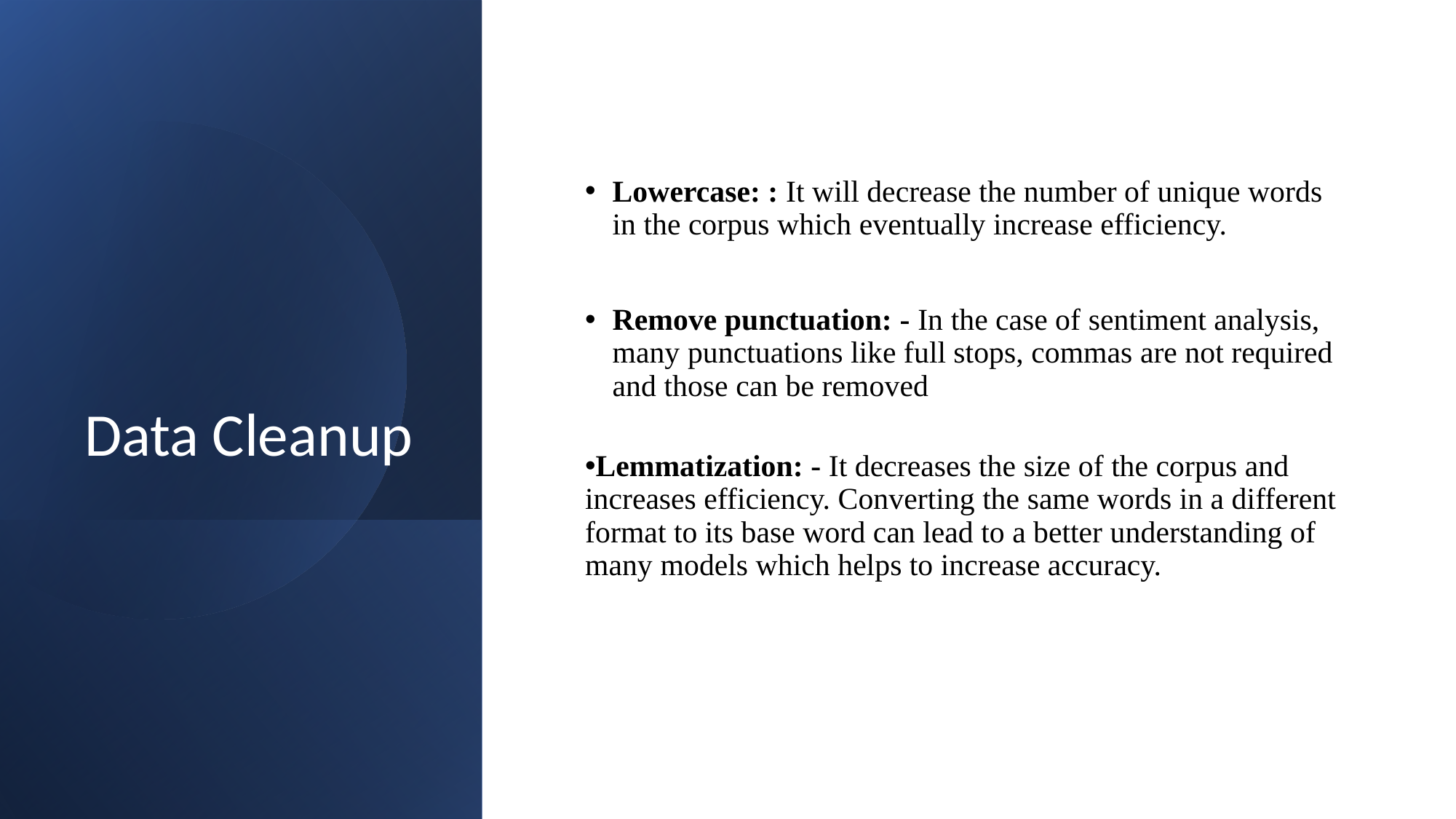

# Data Cleanup
Lowercase: : It will decrease the number of unique words in the corpus which eventually increase efficiency.

Remove punctuation: - In the case of sentiment analysis, many punctuations like full stops, commas are not required and those can be removed

Lemmatization: - It decreases the size of the corpus and increases efficiency. Converting the same words in a different format to its base word can lead to a better understanding of many models which helps to increase accuracy.